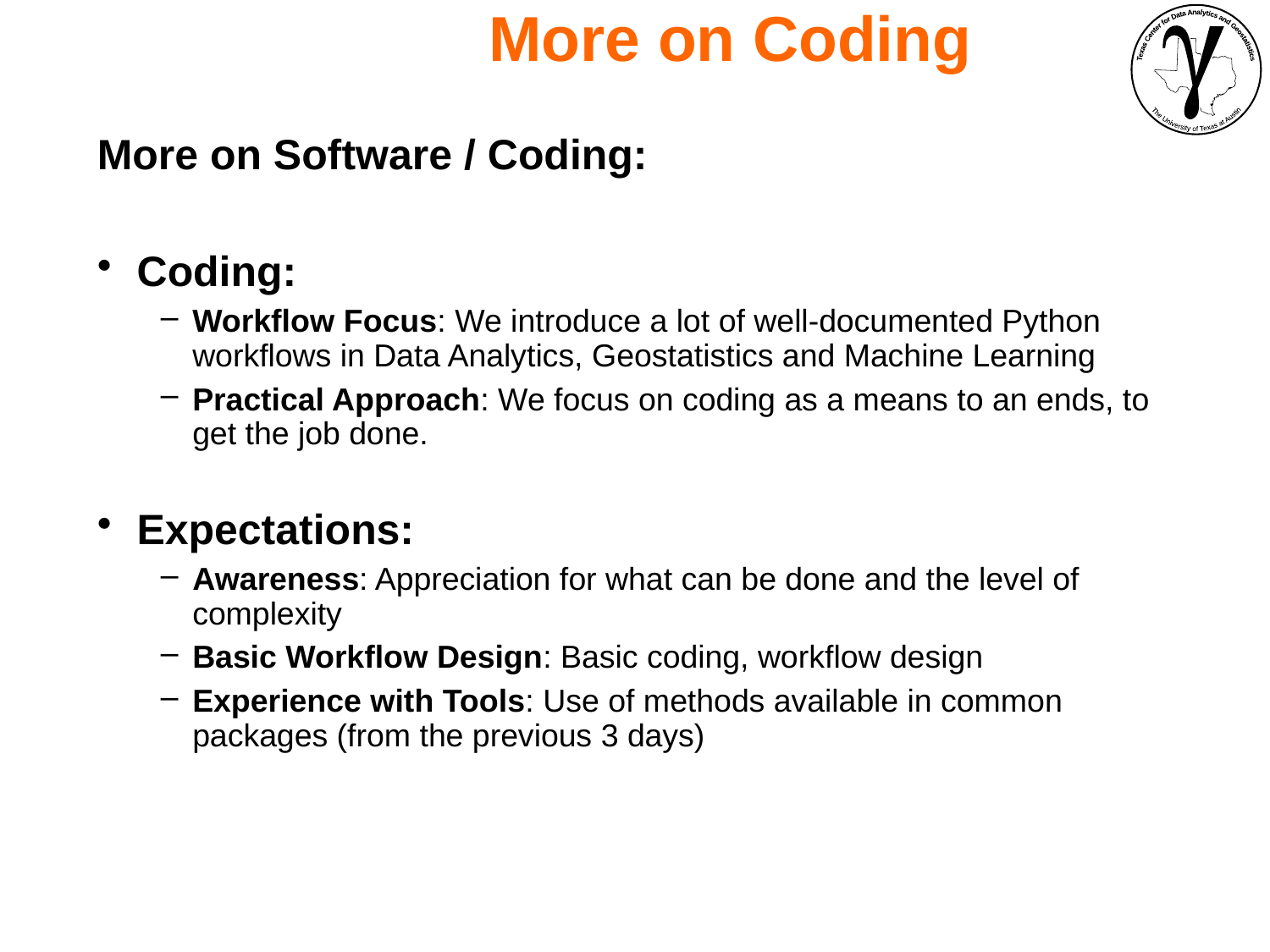

More on Coding
More on Software / Coding:

Coding:
Workflow Focus: We introduce a lot of well-documented Python workflows in Data Analytics, Geostatistics and Machine Learning
Practical Approach: We focus on coding as a means to an ends, to get the job done.

Expectations:
Awareness: Appreciation for what can be done and the level of complexity
Basic Workflow Design: Basic coding, workflow design
Experience with Tools: Use of methods available in common packages (from the previous 3 days)